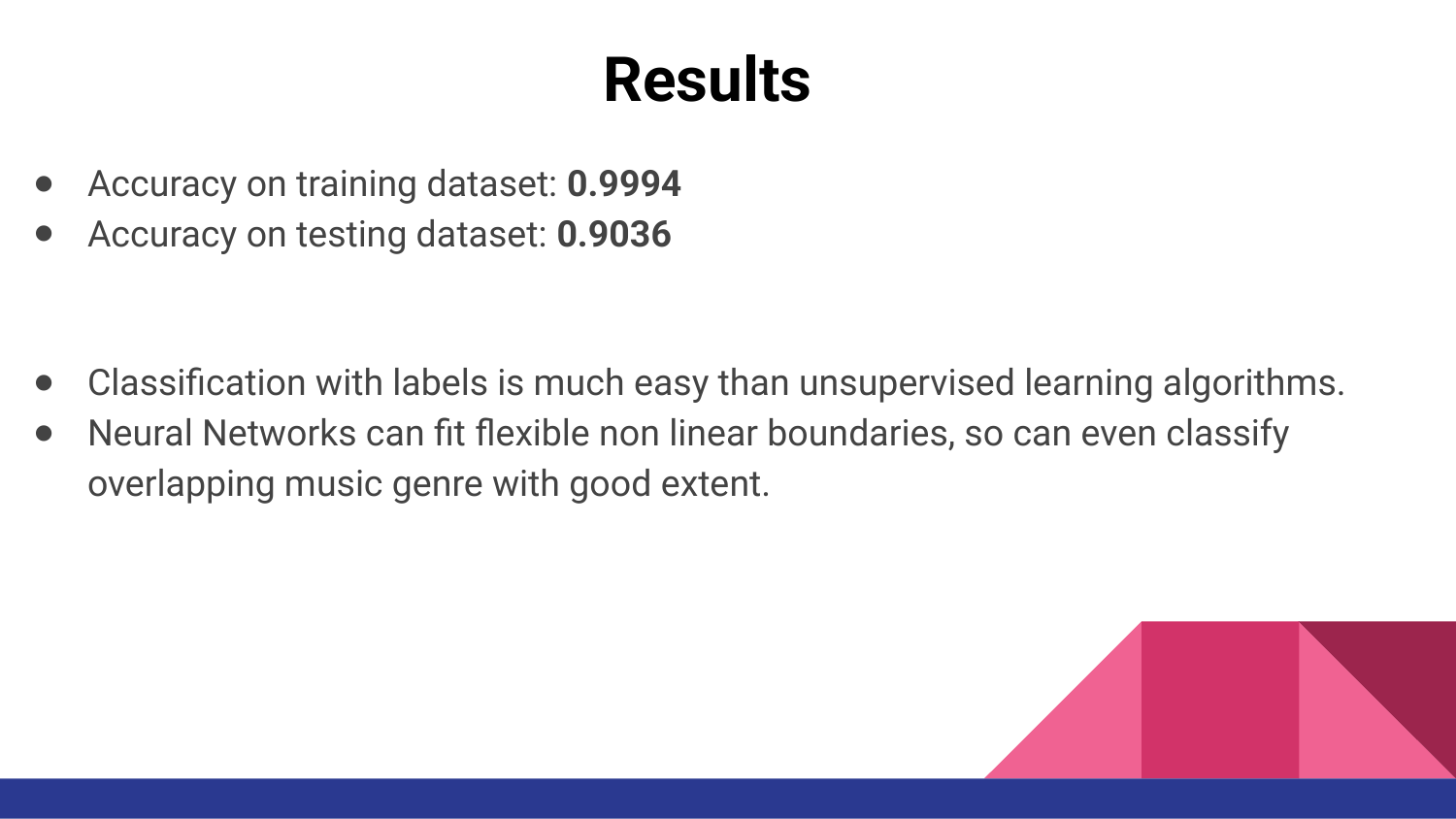

# Results
Accuracy on training dataset: 0.9994
Accuracy on testing dataset: 0.9036

Classification with labels is much easy than unsupervised learning algorithms.
Neural Networks can fit flexible non linear boundaries, so can even classify overlapping music genre with good extent.